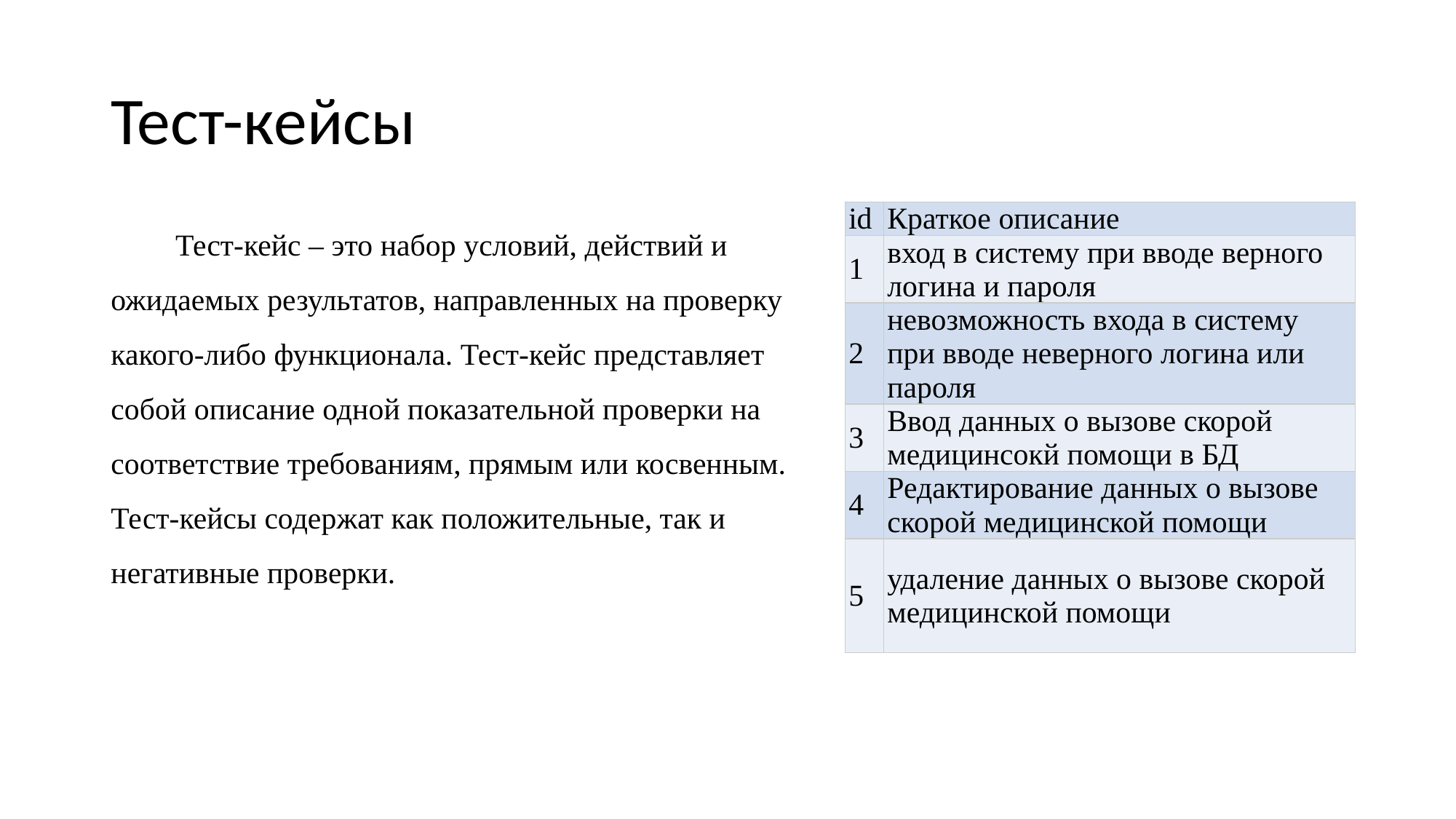

# Тест-кейсы
Тест-кейс – это набор условий, действий и ожидаемых результатов, направленных на проверку какого-либо функционала. Тест-кейс представляет собой описание одной показательной проверки на соответствие требованиям, прямым или косвенным. Тест-кейсы содержат как положительные, так и негативные проверки.
| id | Краткое описание |
| --- | --- |
| 1 | вход в систему при вводе верного логина и пароля |
| 2 | невозможность входа в систему при вводе неверного логина или пароля |
| 3 | Ввод данных о вызове скорой медицинсокй помощи в БД |
| 4 | Редактирование данных о вызове скорой медицинской помощи |
| 5 | удаление данных о вызове скорой медицинской помощи |